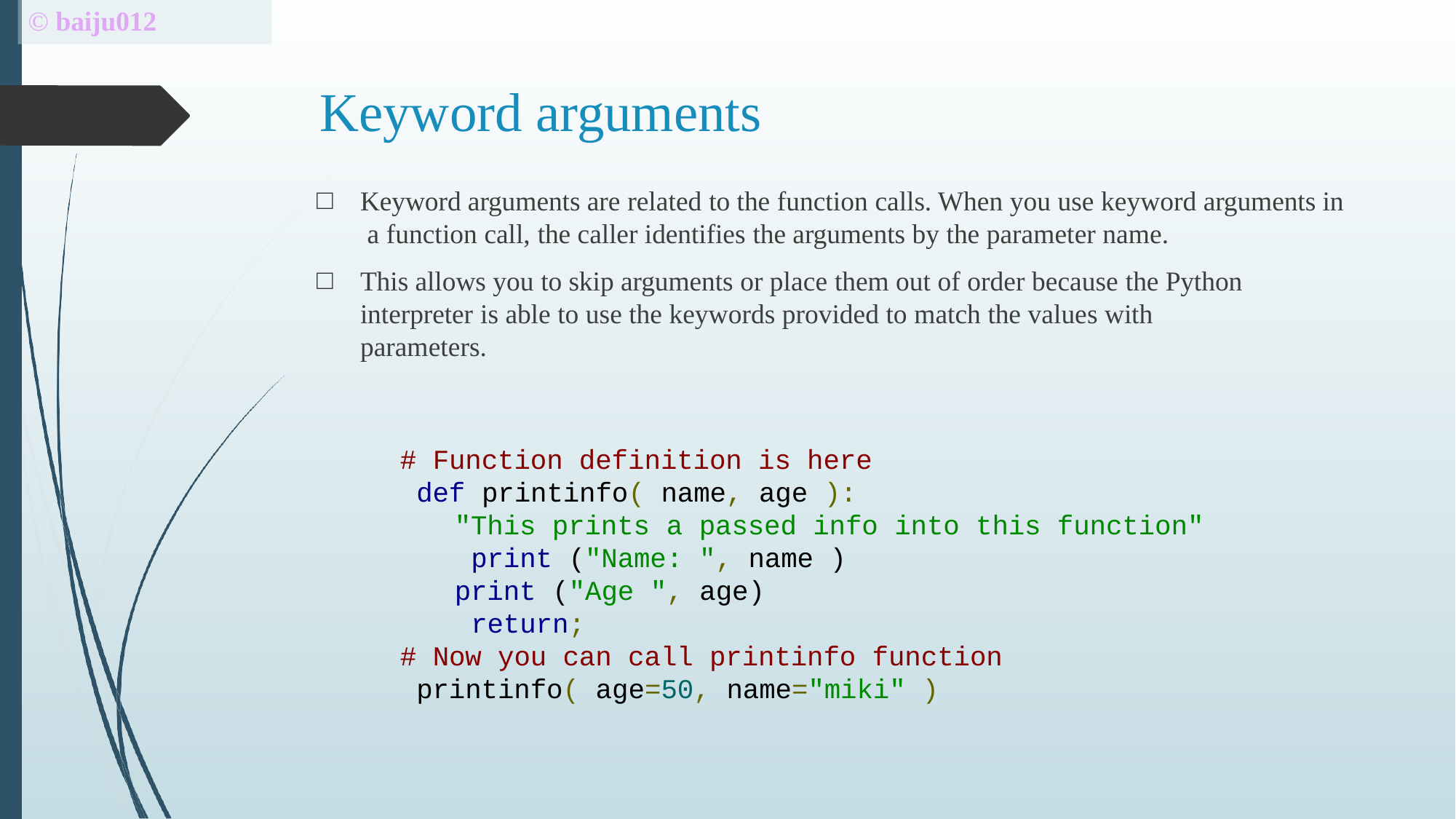

# © baiju012
Keyword arguments
Keyword arguments are related to the function calls. When you use keyword arguments in  a function call, the caller identifies the arguments by the parameter name.
This allows you to skip arguments or place them out of order because the Python  interpreter is able to use the keywords provided to match the values with parameters.
# Function definition is here  def printinfo( name, age ):
"This prints a passed info into this function"  print ("Name: ", name )
print ("Age ", age)  return;
# Now you can call printinfo function  printinfo( age=50, name="miki" )